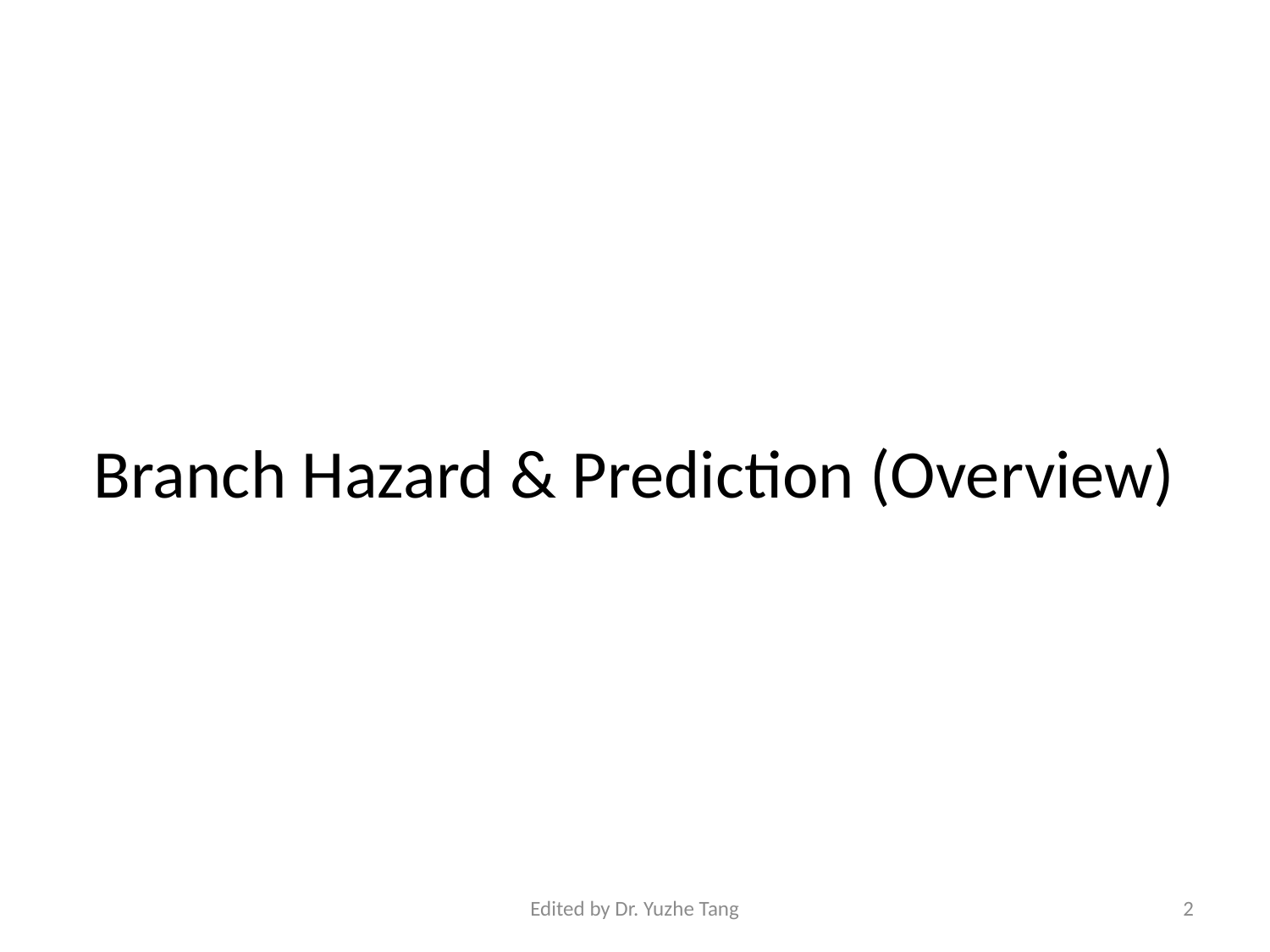

# Branch Hazard & Prediction (Overview)
Edited by Dr. Yuzhe Tang
2